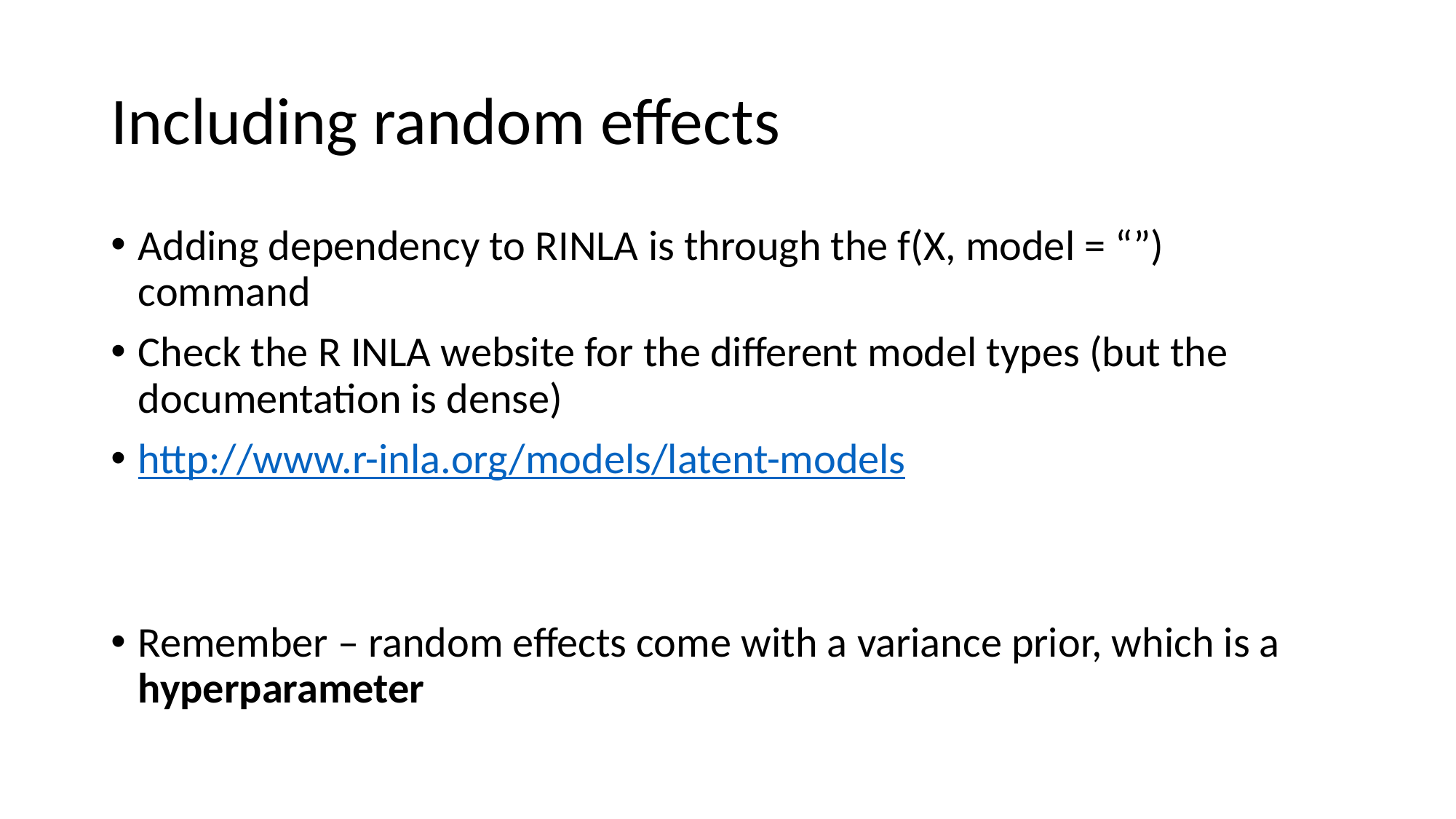

# Including random effects
Adding dependency to RINLA is through the f(X, model = “”) command
Check the R INLA website for the different model types (but the documentation is dense)
http://www.r-inla.org/models/latent-models

Remember – random effects come with a variance prior, which is a hyperparameter